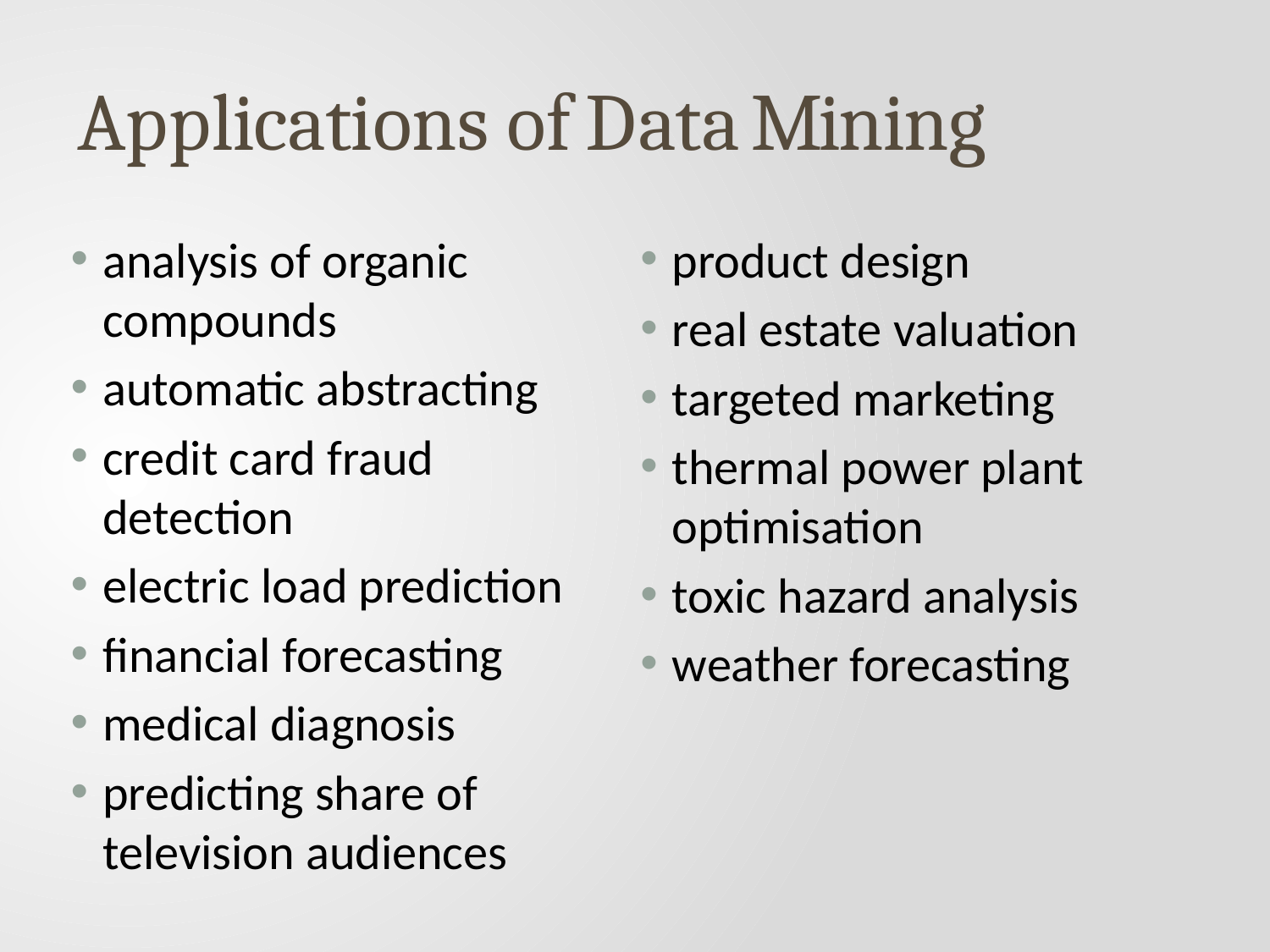

# Applications of Data Mining
analysis of organic compounds
automatic abstracting
credit card fraud detection
electric load prediction
financial forecasting
medical diagnosis
predicting share of television audiences
product design
real estate valuation
targeted marketing
thermal power plant optimisation
toxic hazard analysis
weather forecasting